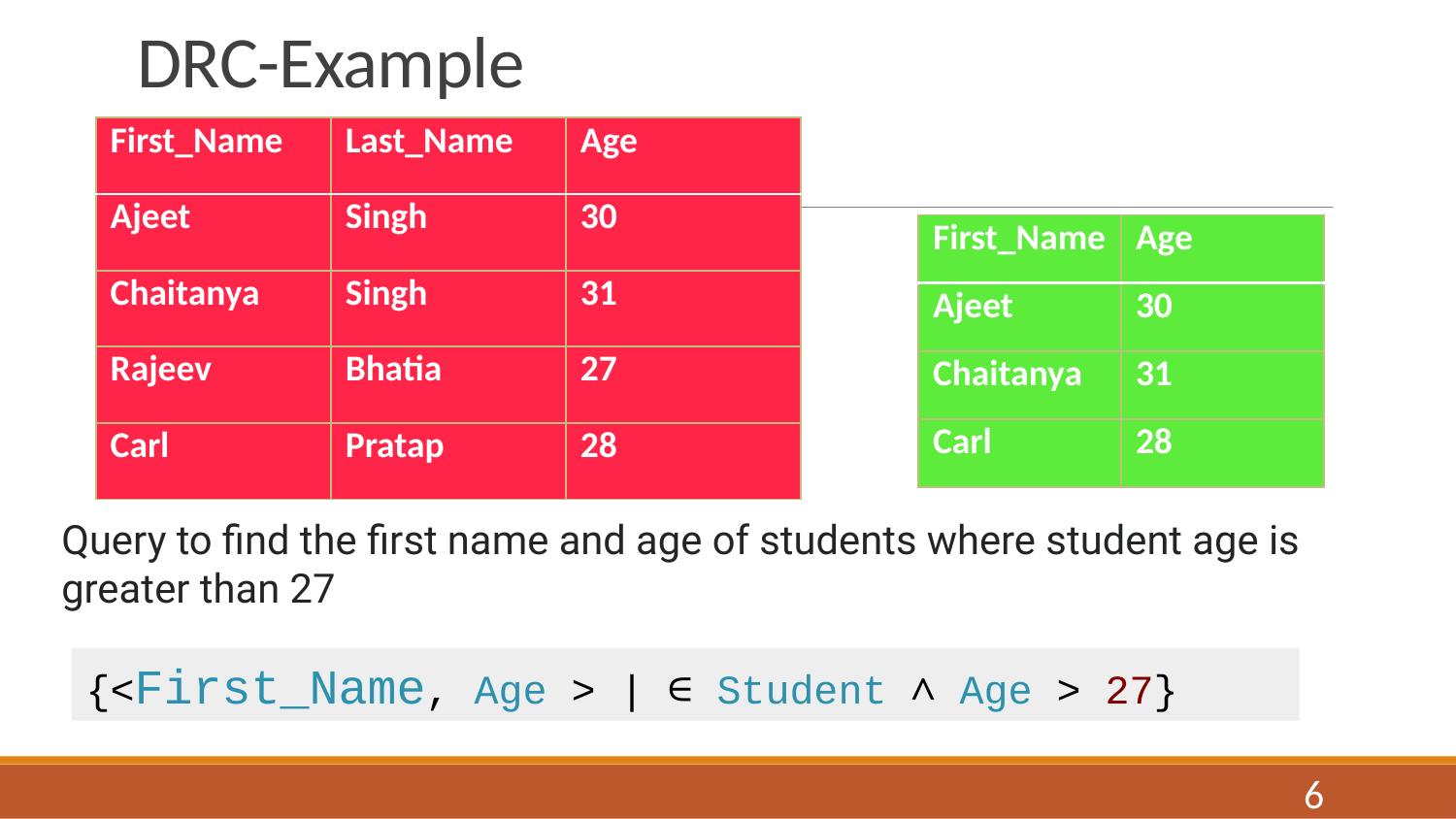

# DRC-Example
| First\_Name | Last\_Name | Age |
| --- | --- | --- |
| Ajeet | Singh | 30 |
| Chaitanya | Singh | 31 |
| Rajeev | Bhatia | 27 |
| Carl | Pratap | 28 |
| First\_Name | Age |
| --- | --- |
| Ajeet | 30 |
| Chaitanya | 31 |
| Carl | 28 |
Query to find the first name and age of students where student age is greater than 27
{<First_Name, Age > | ∈ Student ∧ Age > 27}
6